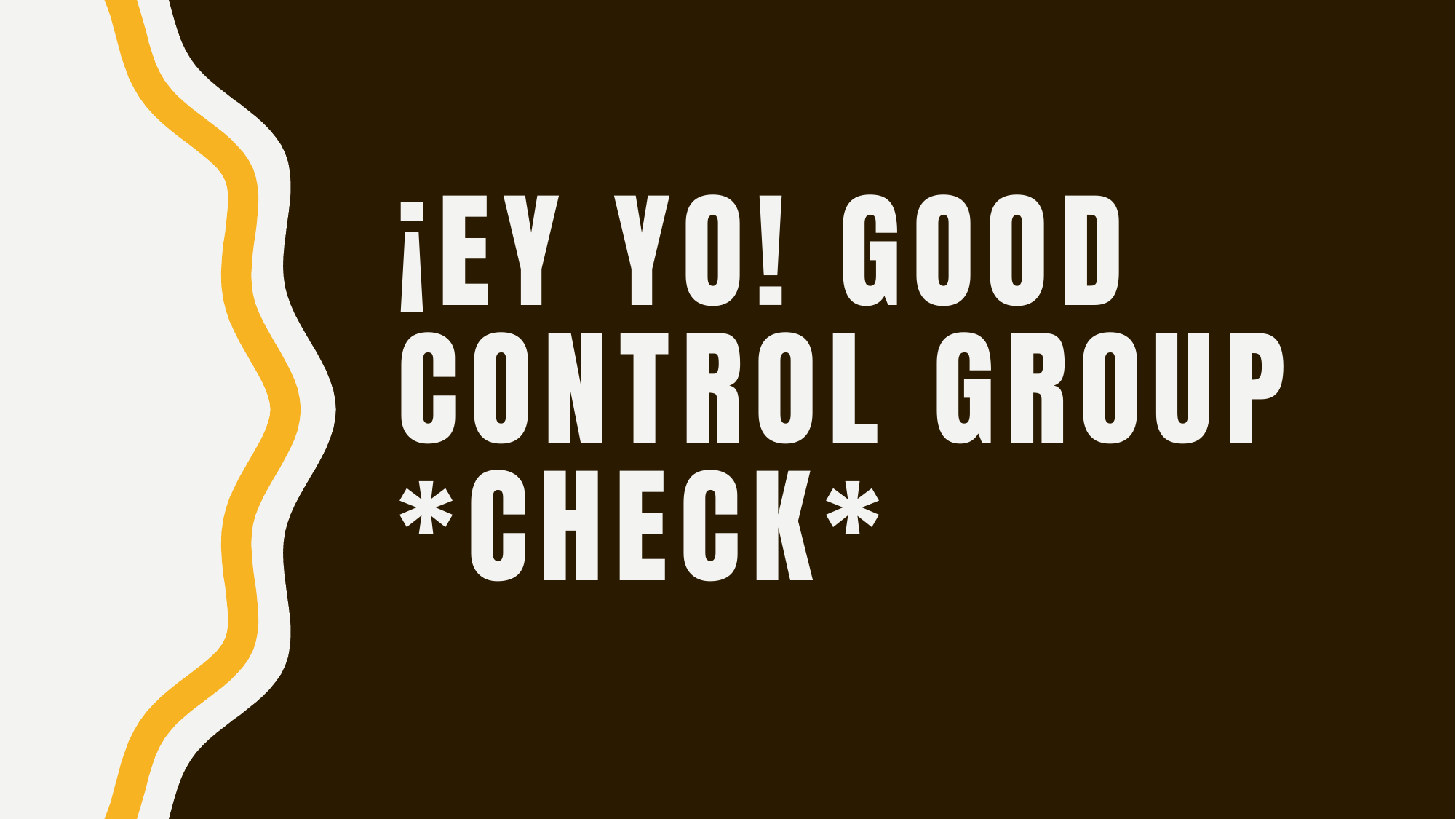

# ¡Ey Yo! Good control group *CHECK*